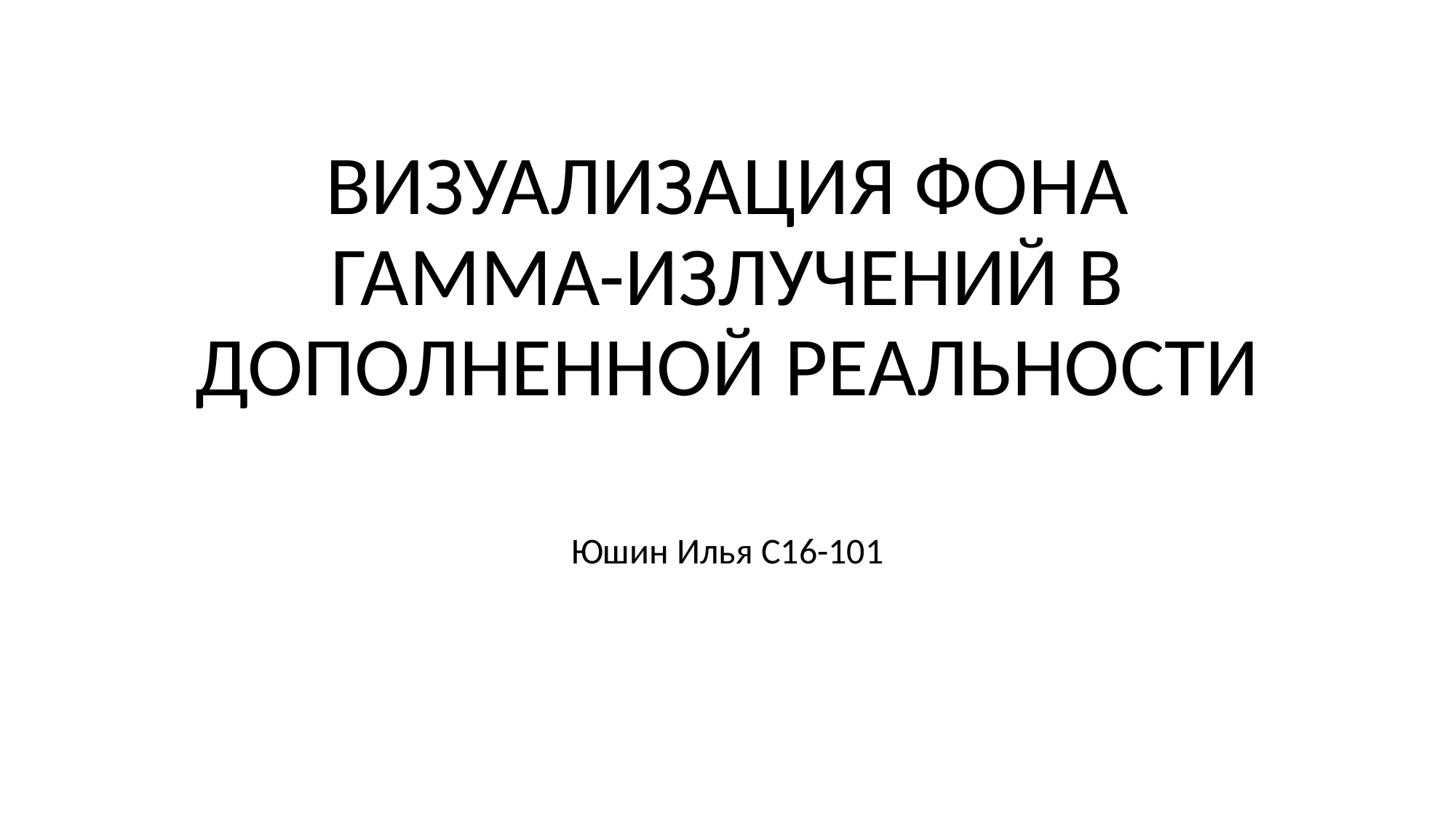

# ВИЗУАЛИЗАЦИЯ ФОНА ГАММА-ИЗЛУЧЕНИЙ В ДОПОЛНЕННОЙ РЕАЛЬНОСТИ
Юшин Илья С16-101